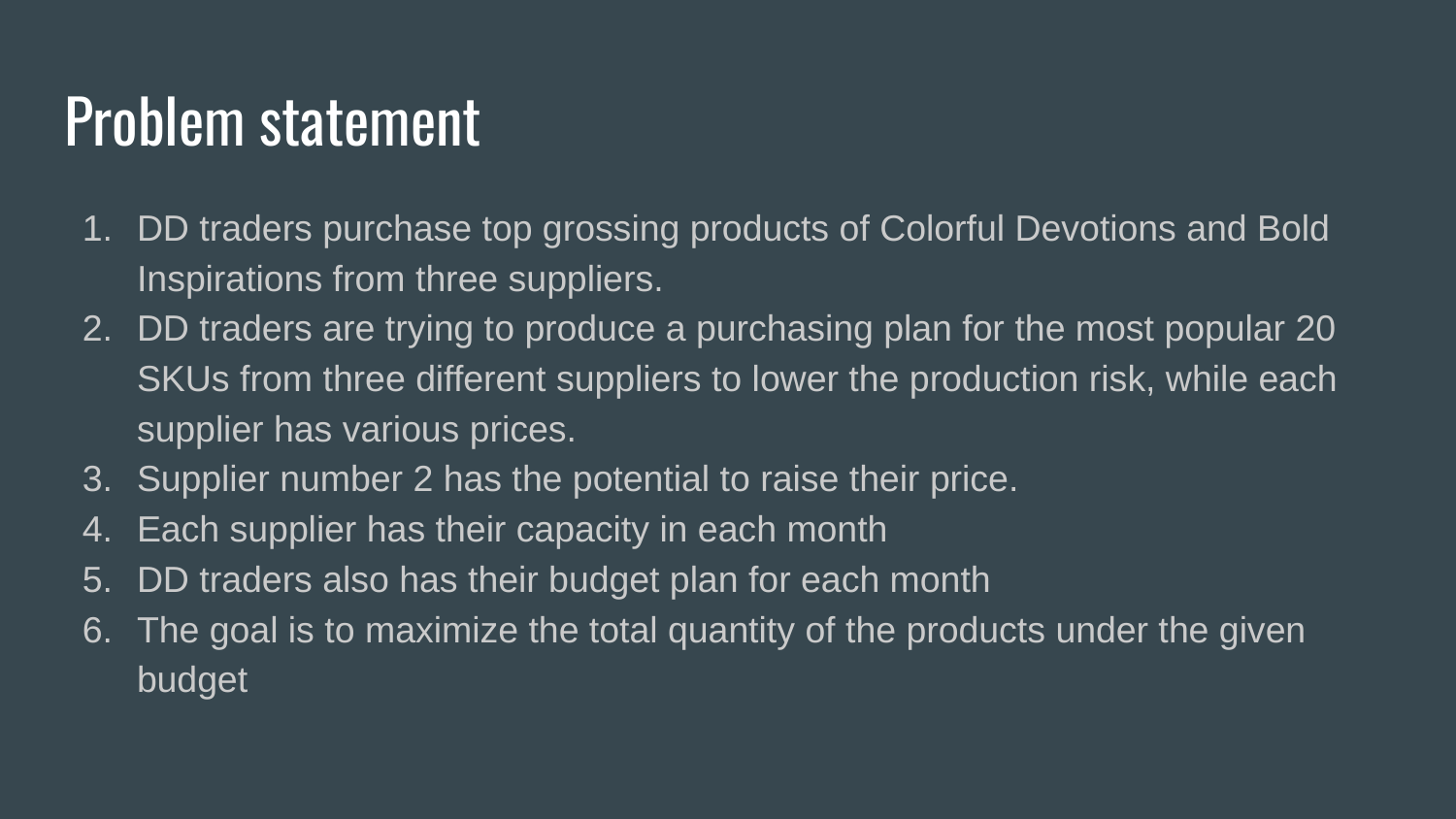

# Problem statement
DD traders purchase top grossing products of Colorful Devotions and Bold  Inspirations from three suppliers.
DD traders are trying to produce a purchasing plan for the most popular 20 SKUs from three different suppliers to lower the production risk, while each supplier has various prices.
Supplier number 2 has the potential to raise their price.
Each supplier has their capacity in each month
DD traders also has their budget plan for each month
The goal is to maximize the total quantity of the products under the given budget